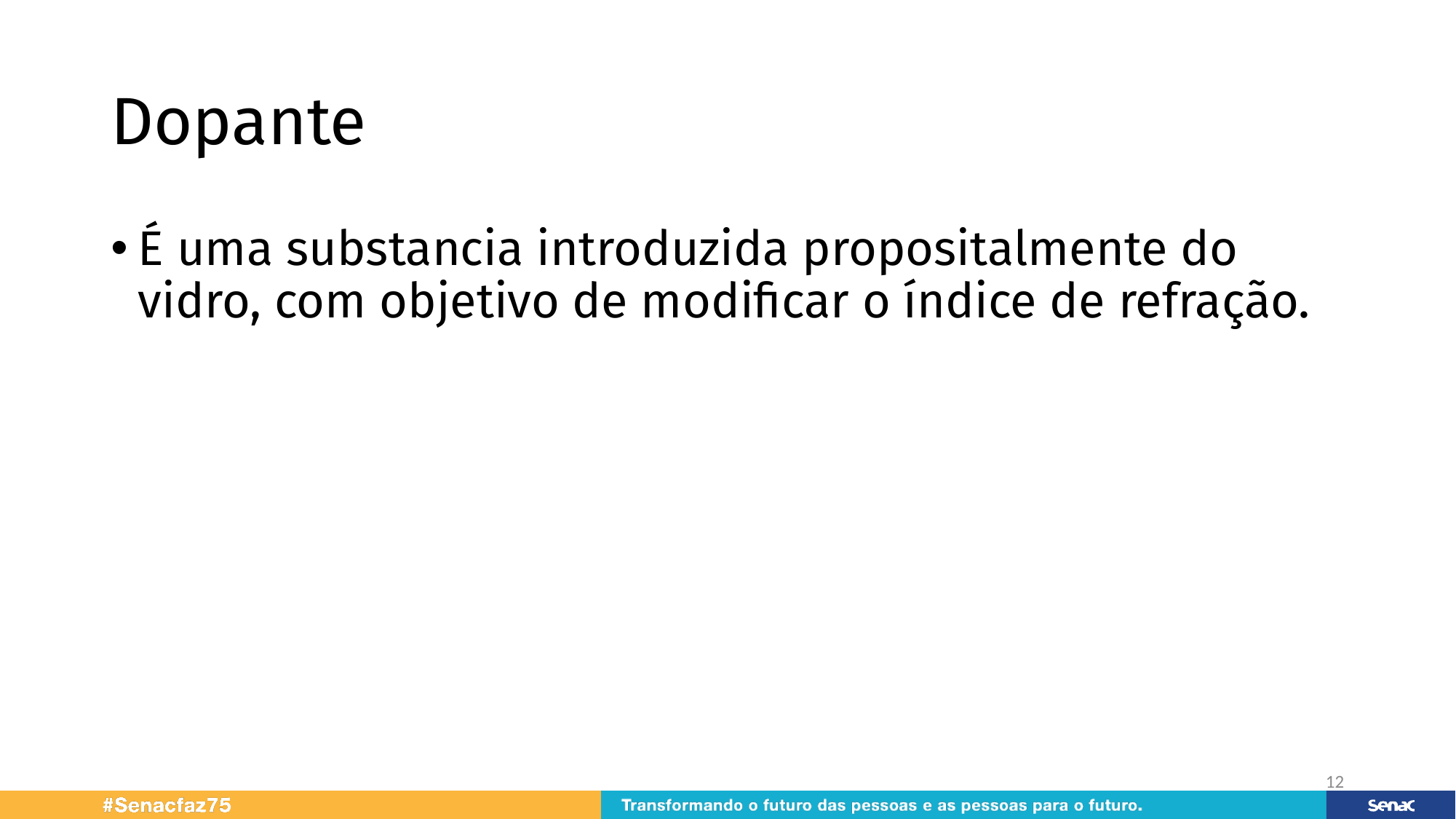

# Dopante
É uma substancia introduzida propositalmente do vidro, com objetivo de modificar o índice de refração.

12